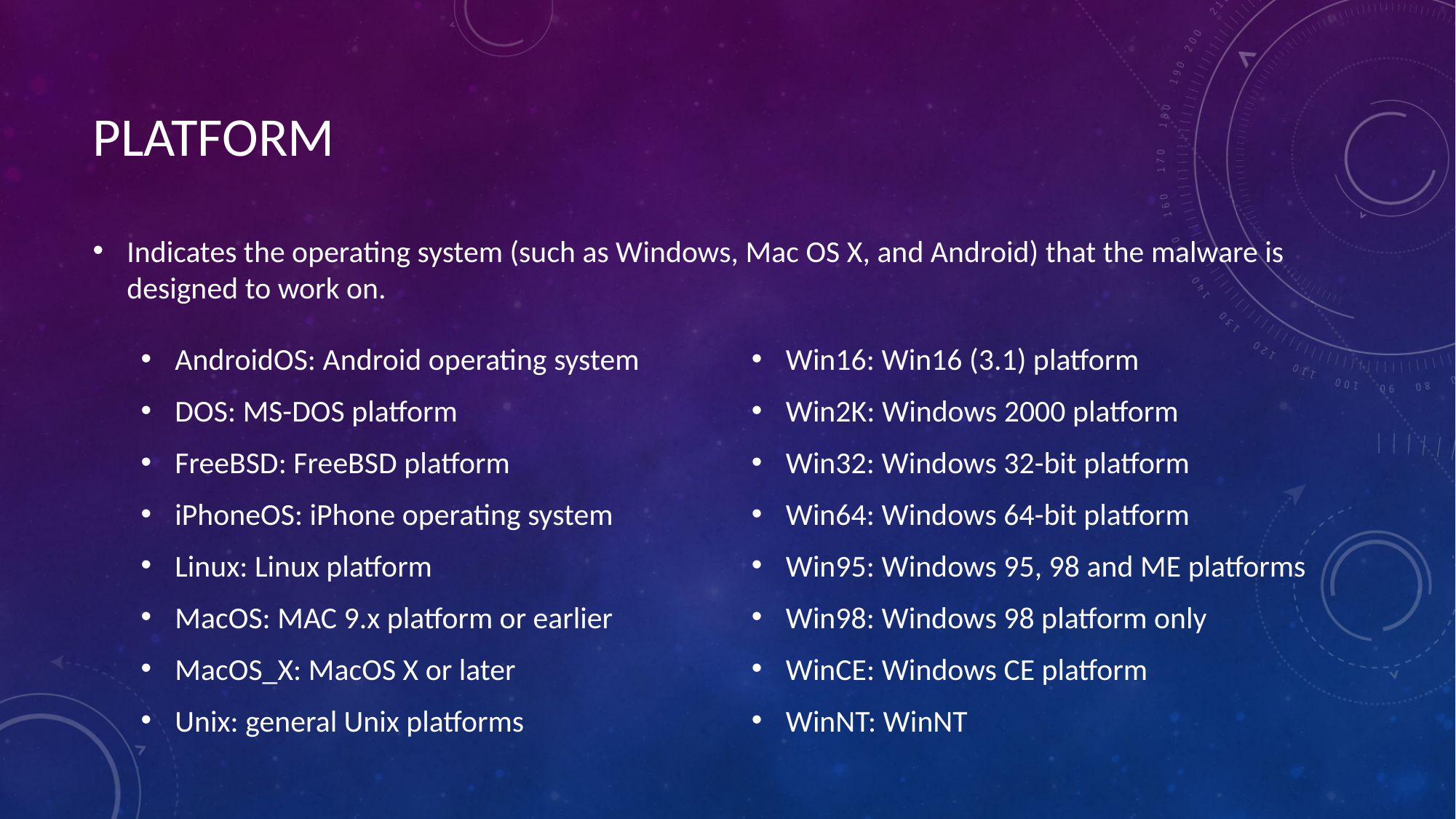

# Platform
Indicates the operating system (such as Windows, Mac OS X, and Android) that the malware is designed to work on.
AndroidOS: Android operating system
DOS: MS-DOS platform
FreeBSD: FreeBSD platform
iPhoneOS: iPhone operating system
Linux: Linux platform
MacOS: MAC 9.x platform or earlier
MacOS_X: MacOS X or later
Unix: general Unix platforms
Win16: Win16 (3.1) platform
Win2K: Windows 2000 platform
Win32: Windows 32-bit platform
Win64: Windows 64-bit platform
Win95: Windows 95, 98 and ME platforms
Win98: Windows 98 platform only
WinCE: Windows CE platform
WinNT: WinNT